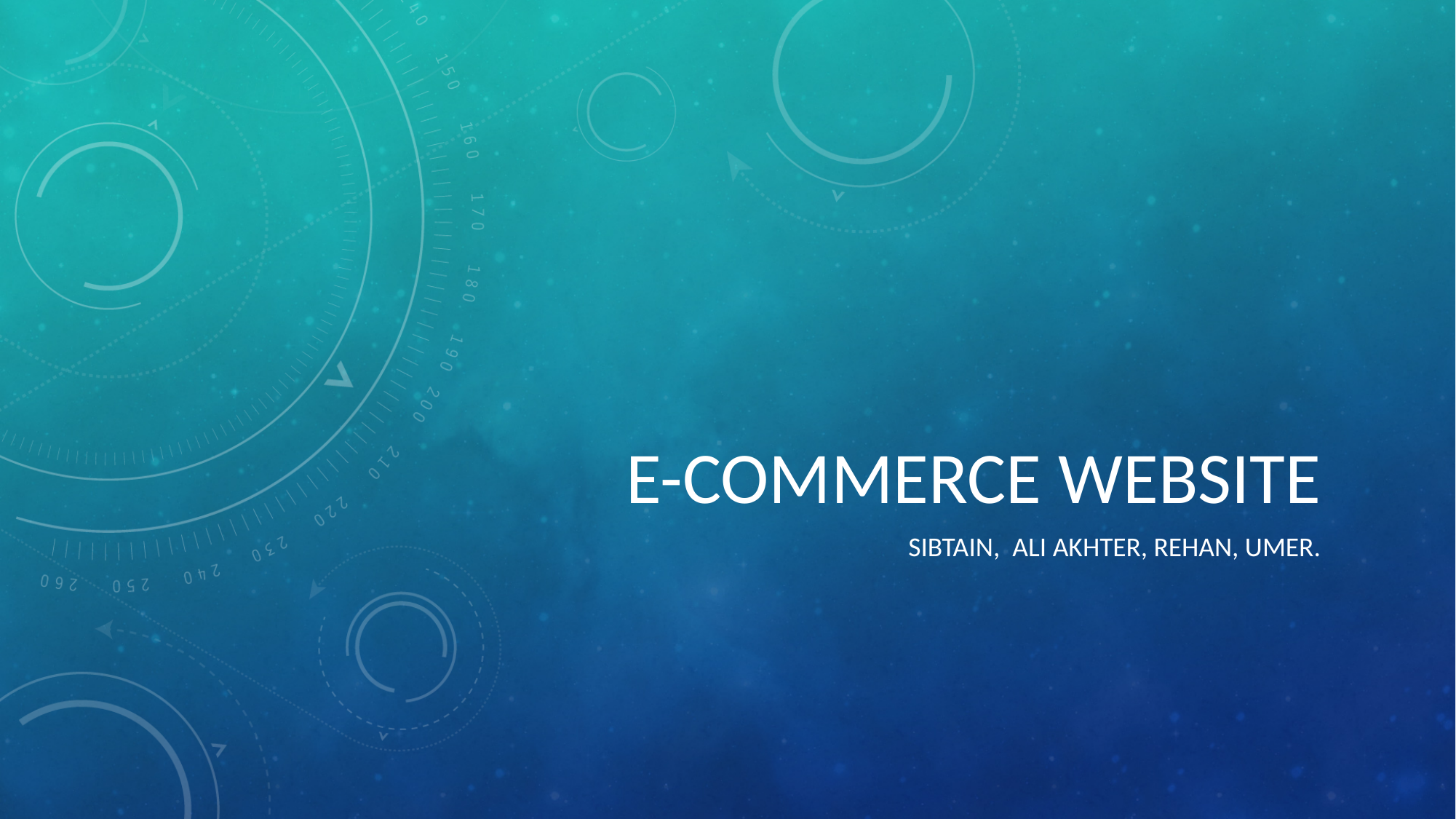

# E-COMMERCE WEBSITE
Sibtain,  Ali Akhter, RehaN, Umer.